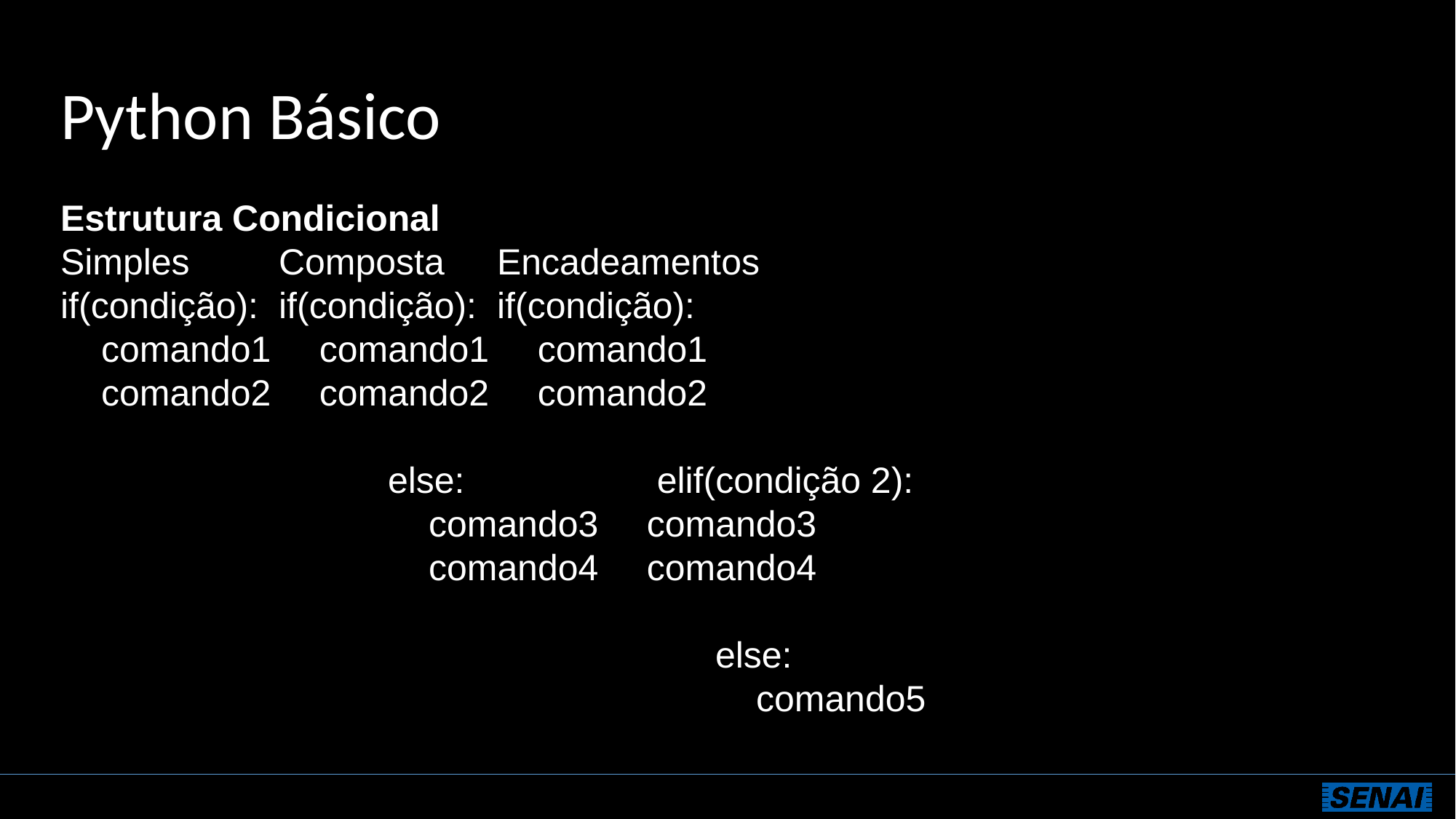

# Python Básico

Estrutura Condicional
Simples	Composta	Encadeamentos
if(condição):	if(condição):	if(condição):
    comando1	    comando1	    comando1
    comando2	    comando2	    comando2

		else:		     elif(condição 2):
		    comando3	    comando3
		    comando4	    comando4

				else:
				    comando5